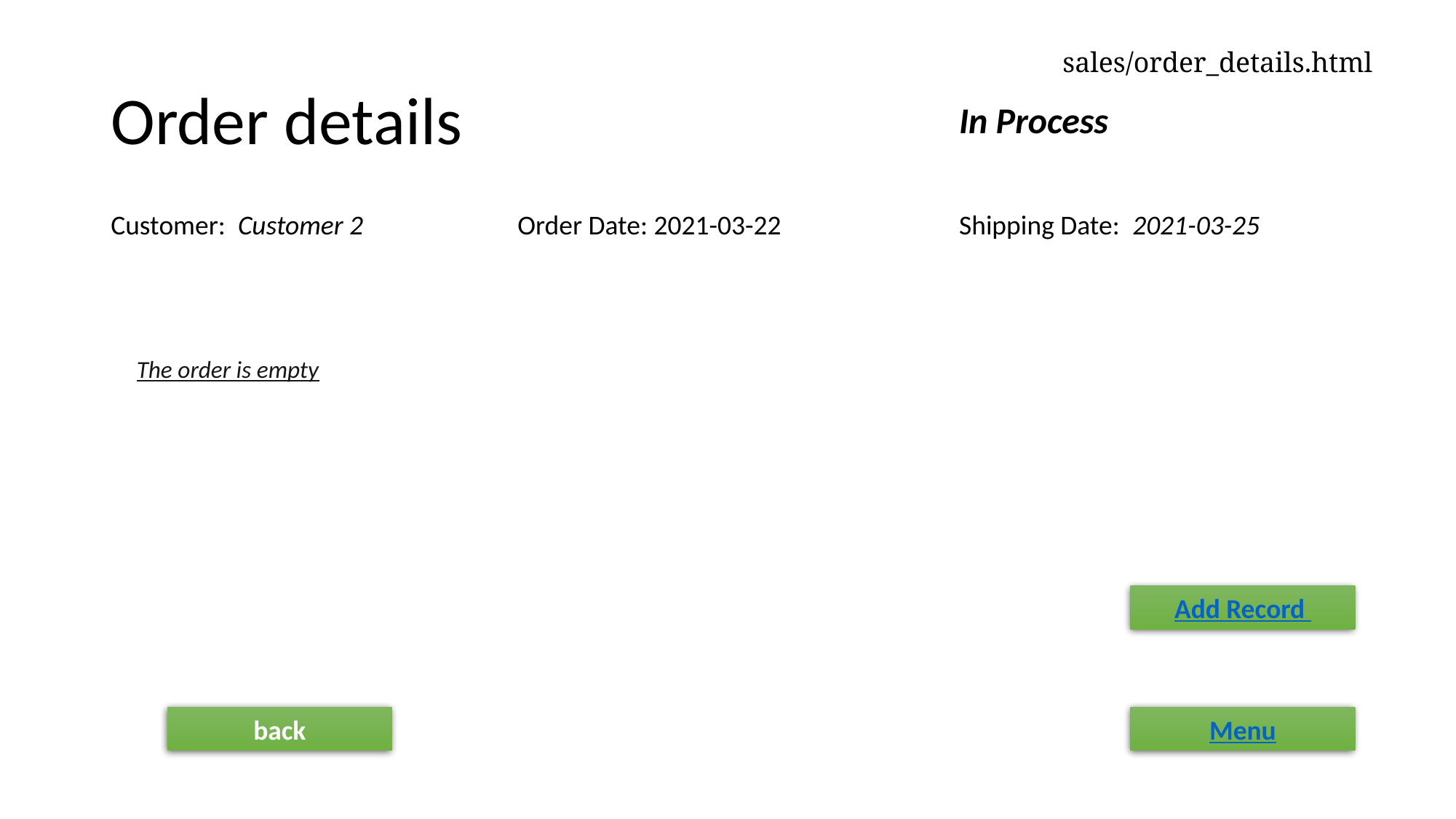

sales/order_details.html
# Order details
In Process
Customer:  Customer 2
Order Date: 2021-03-22
Shipping Date:  2021-03-25
The order is empty
Add Record
back
Menu